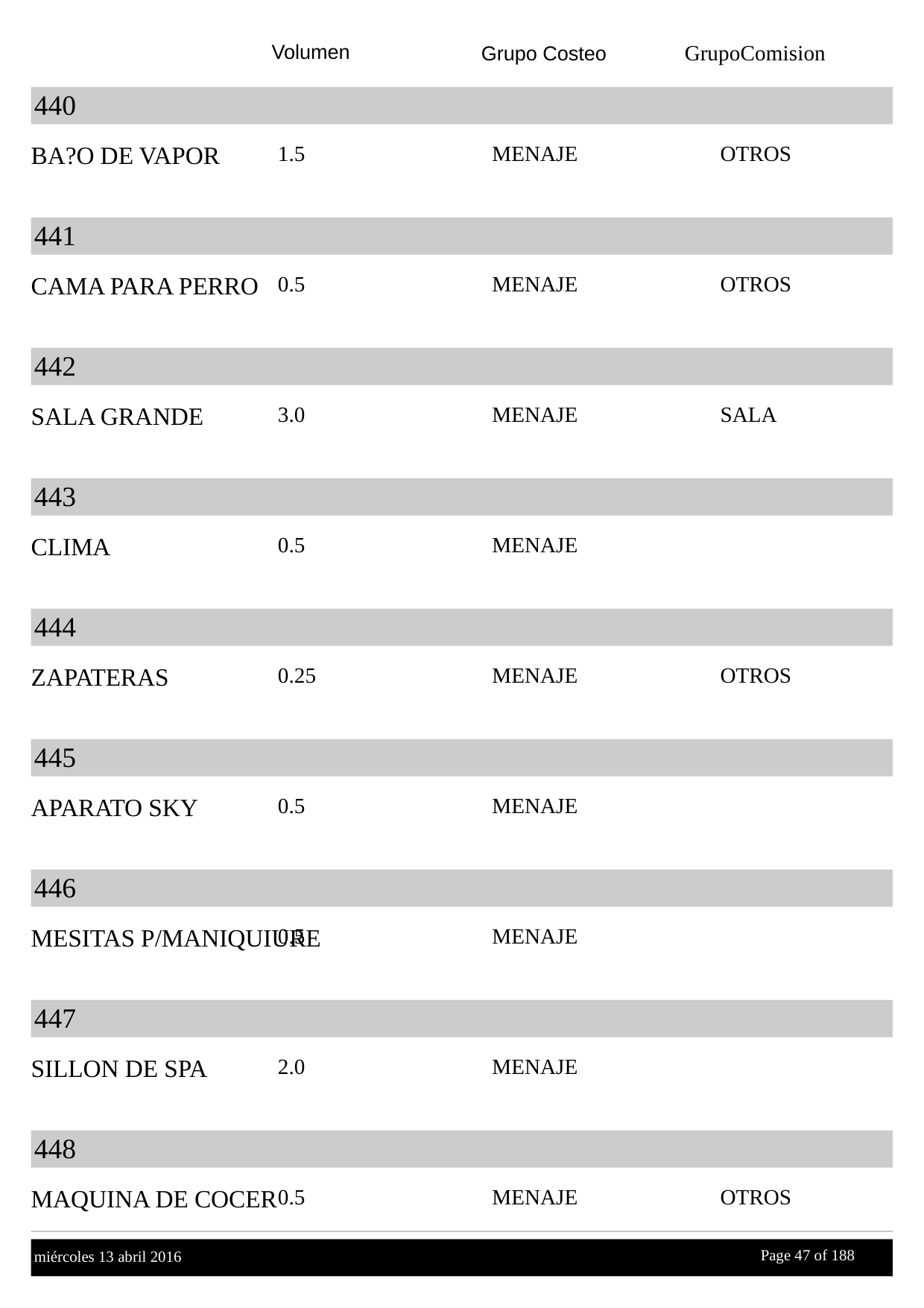

Volumen
GrupoComision
Grupo Costeo

440
BA?O DE VAPOR
1.5
MENAJE
OTROS

441
CAMA PARA PERRO
0.5
MENAJE
OTROS

442
SALA GRANDE
3.0
MENAJE
SALA

443
CLIMA
0.5
MENAJE

444
ZAPATERAS
0.25
MENAJE
OTROS

445
APARATO SKY
0.5
MENAJE

446
MESITAS P/MANIQUIURE
0.5
MENAJE

447
SILLON DE SPA
2.0
MENAJE

448
MAQUINA DE COCER
0.5
MENAJE
OTROS

Page 47 of
 188
miércoles 13 abril 2016